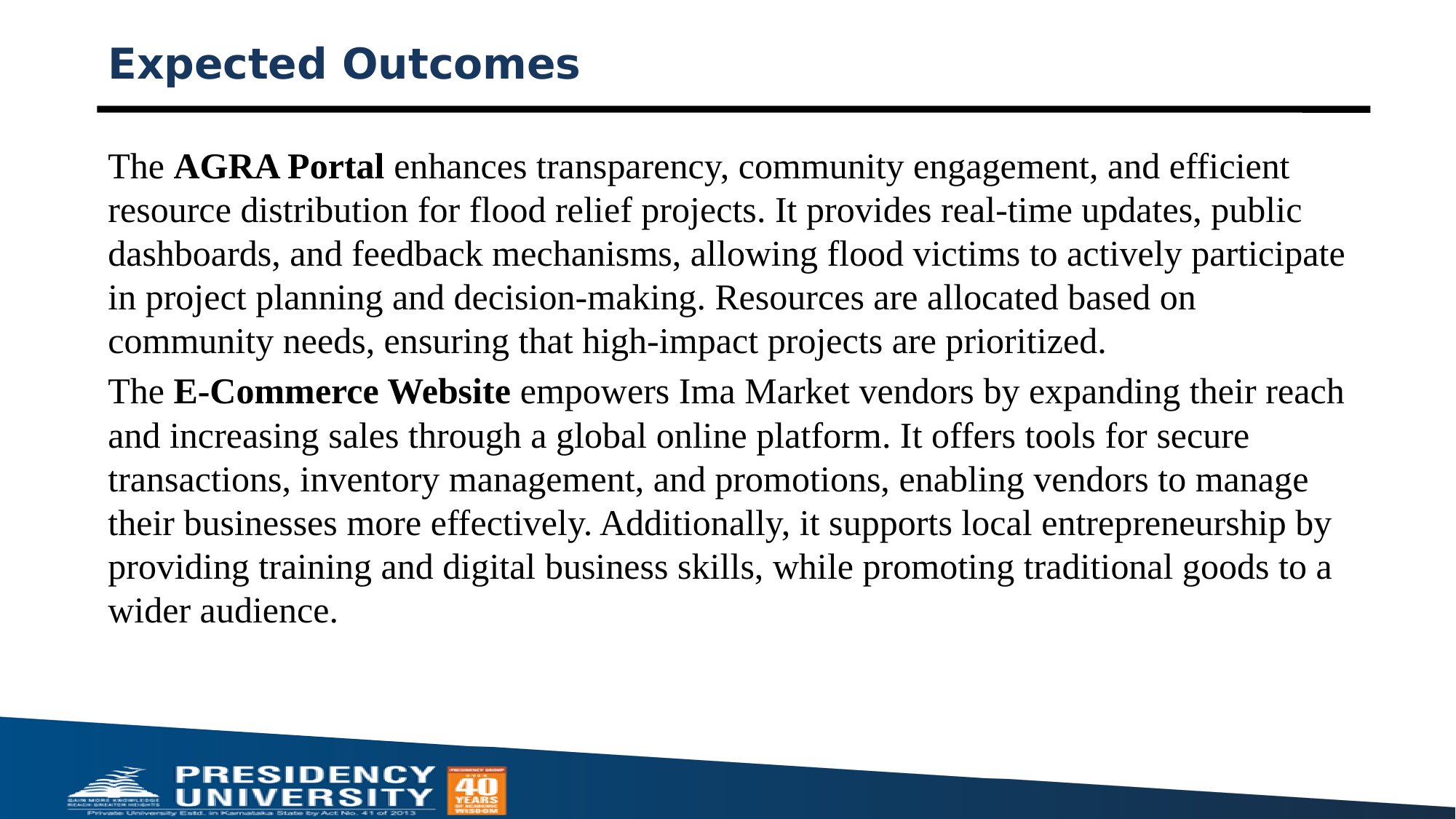

# Expected Outcomes
The AGRA Portal enhances transparency, community engagement, and efficient resource distribution for flood relief projects. It provides real-time updates, public dashboards, and feedback mechanisms, allowing flood victims to actively participate in project planning and decision-making. Resources are allocated based on community needs, ensuring that high-impact projects are prioritized.
The E-Commerce Website empowers Ima Market vendors by expanding their reach and increasing sales through a global online platform. It offers tools for secure transactions, inventory management, and promotions, enabling vendors to manage their businesses more effectively. Additionally, it supports local entrepreneurship by providing training and digital business skills, while promoting traditional goods to a wider audience.